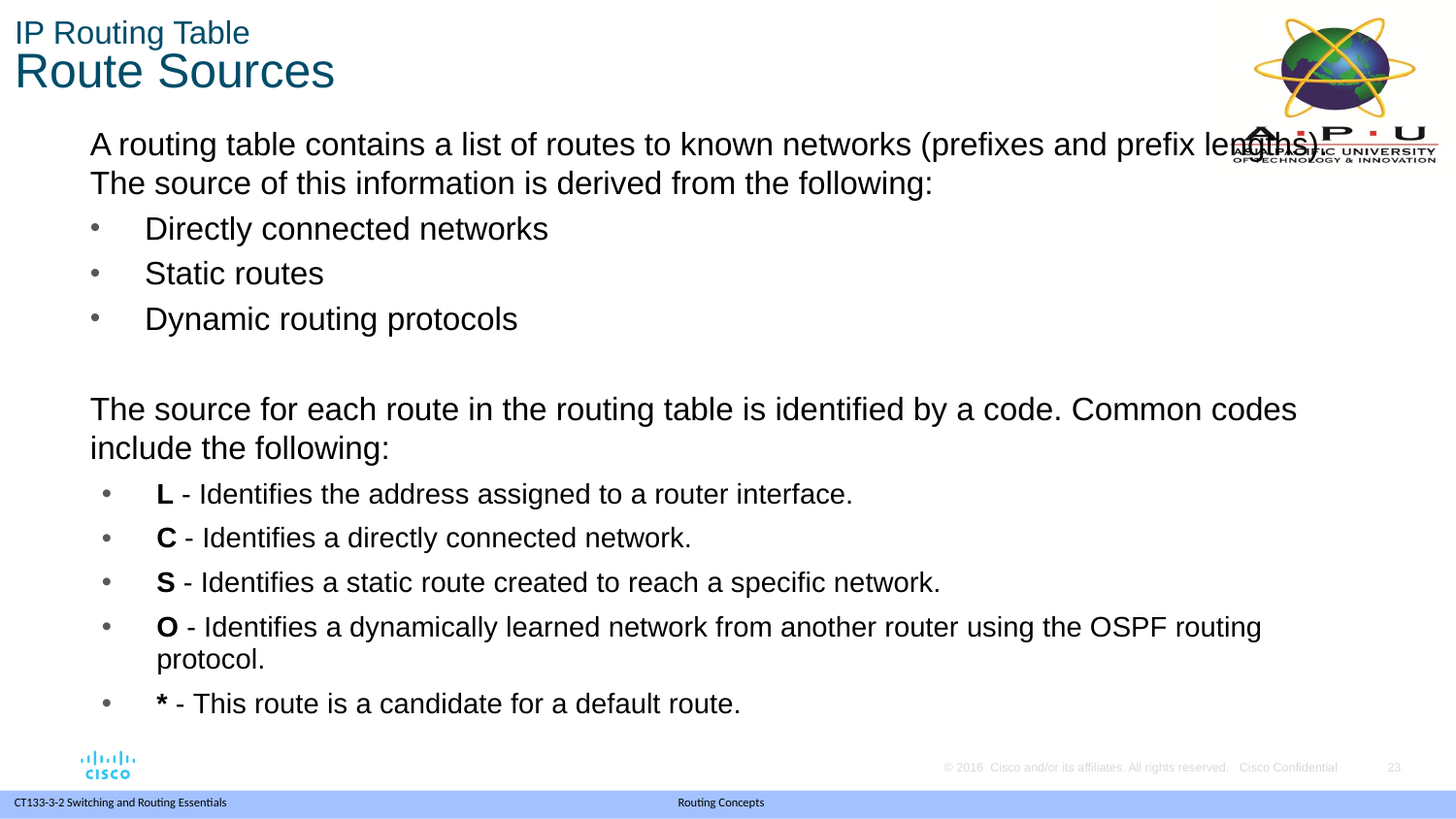

# IP Routing Table Route Sources
A routing table contains a list of routes to known networks (prefixes and prefix lengths). The source of this information is derived from the following:
Directly connected networks
Static routes
Dynamic routing protocols

The source for each route in the routing table is identified by a code. Common codes include the following:
L - Identifies the address assigned to a router interface.
C - Identifies a directly connected network.
S - Identifies a static route created to reach a specific network.
O - Identifies a dynamically learned network from another router using the OSPF routing protocol.
* - This route is a candidate for a default route.